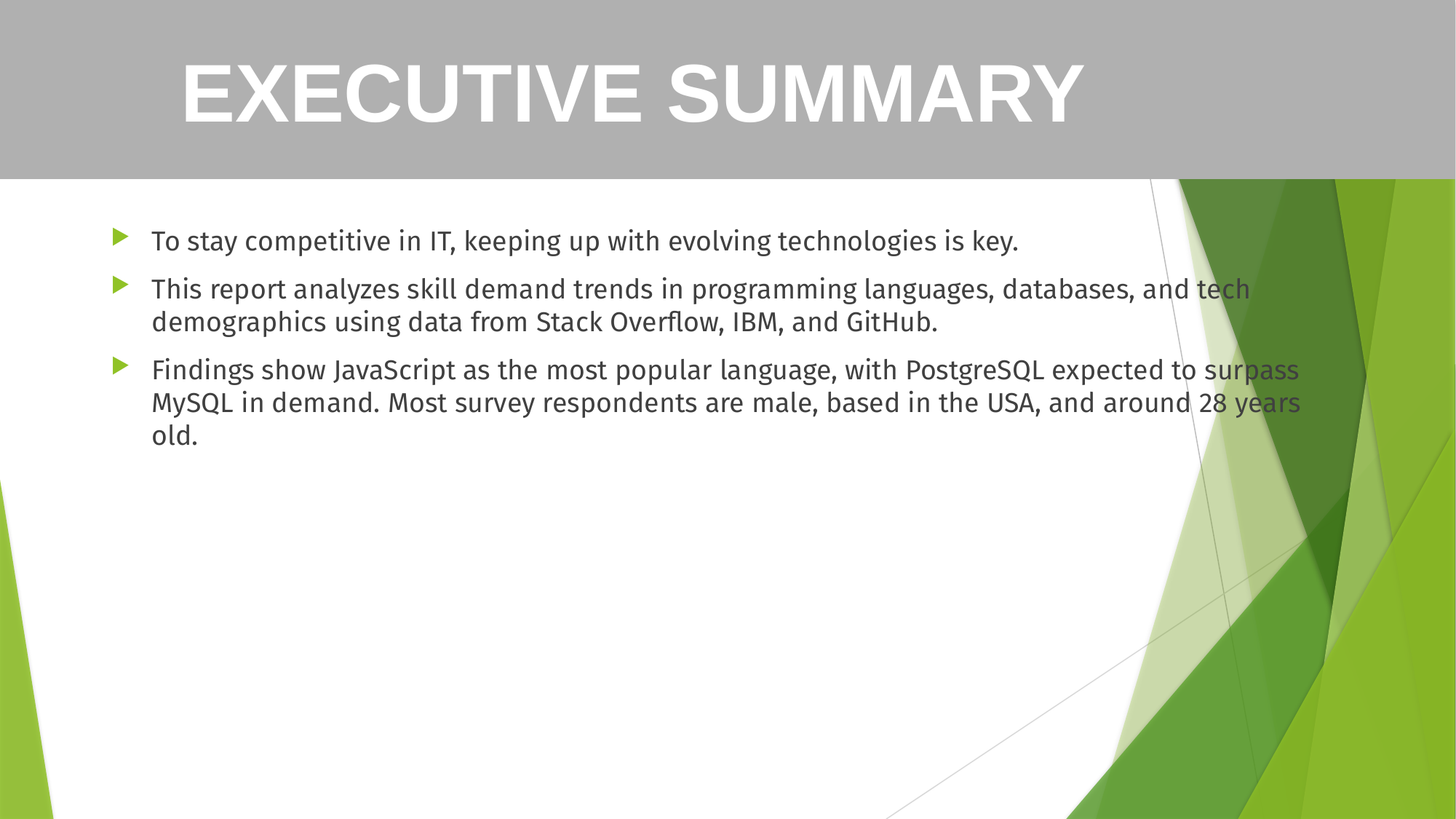

# Outline
EXECUTIVE SUMMARY
To stay competitive in IT, keeping up with evolving technologies is key.
This report analyzes skill demand trends in programming languages, databases, and tech demographics using data from Stack Overflow, IBM, and GitHub.
Findings show JavaScript as the most popular language, with PostgreSQL expected to surpass MySQL in demand. Most survey respondents are male, based in the USA, and around 28 years old.